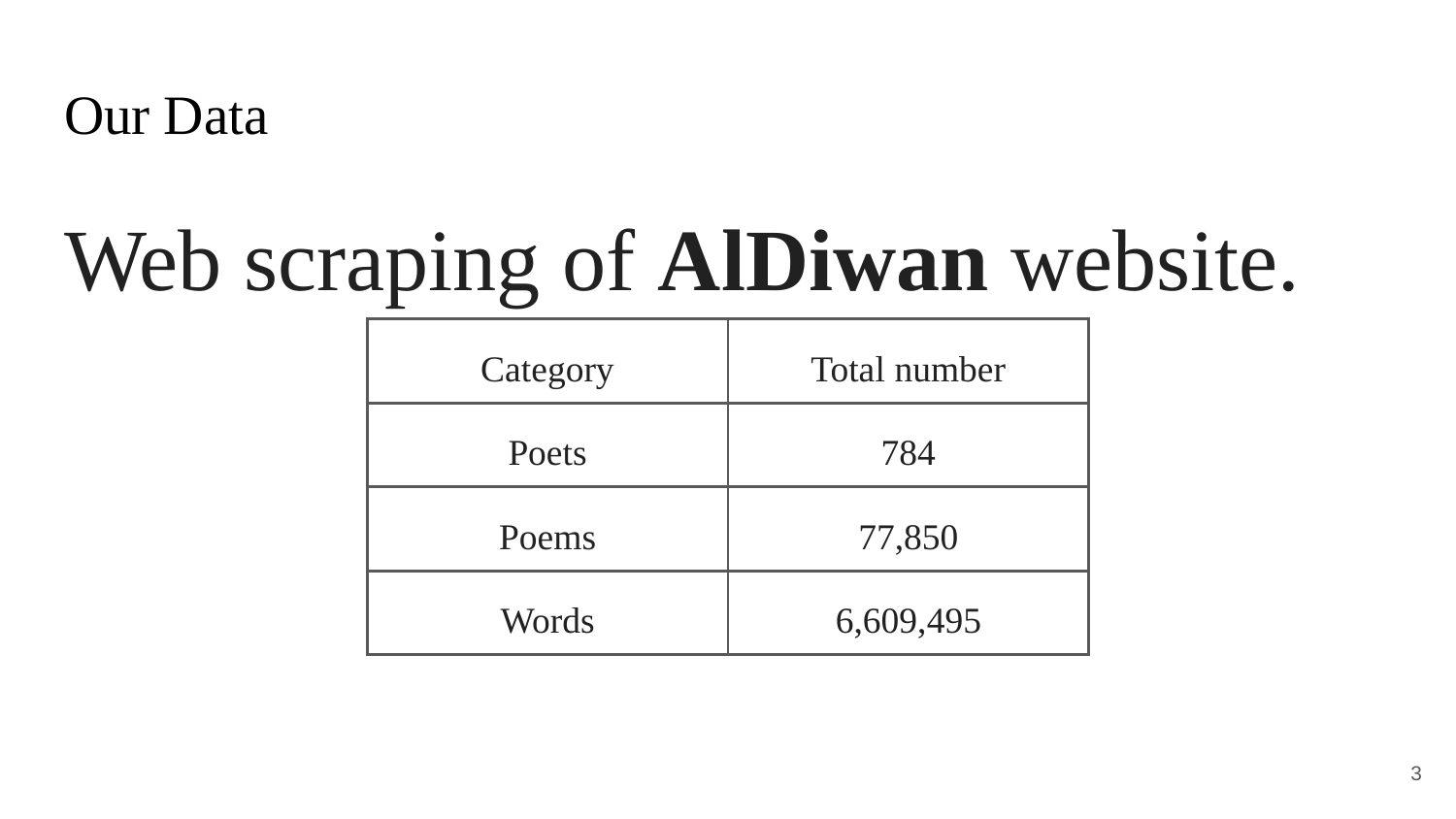

# Our Data
Web scraping of AlDiwan website.

| Category | Total number |
| --- | --- |
| Poets | 784 |
| Poems | 77,850 |
| Words | 6,609,495 |
3